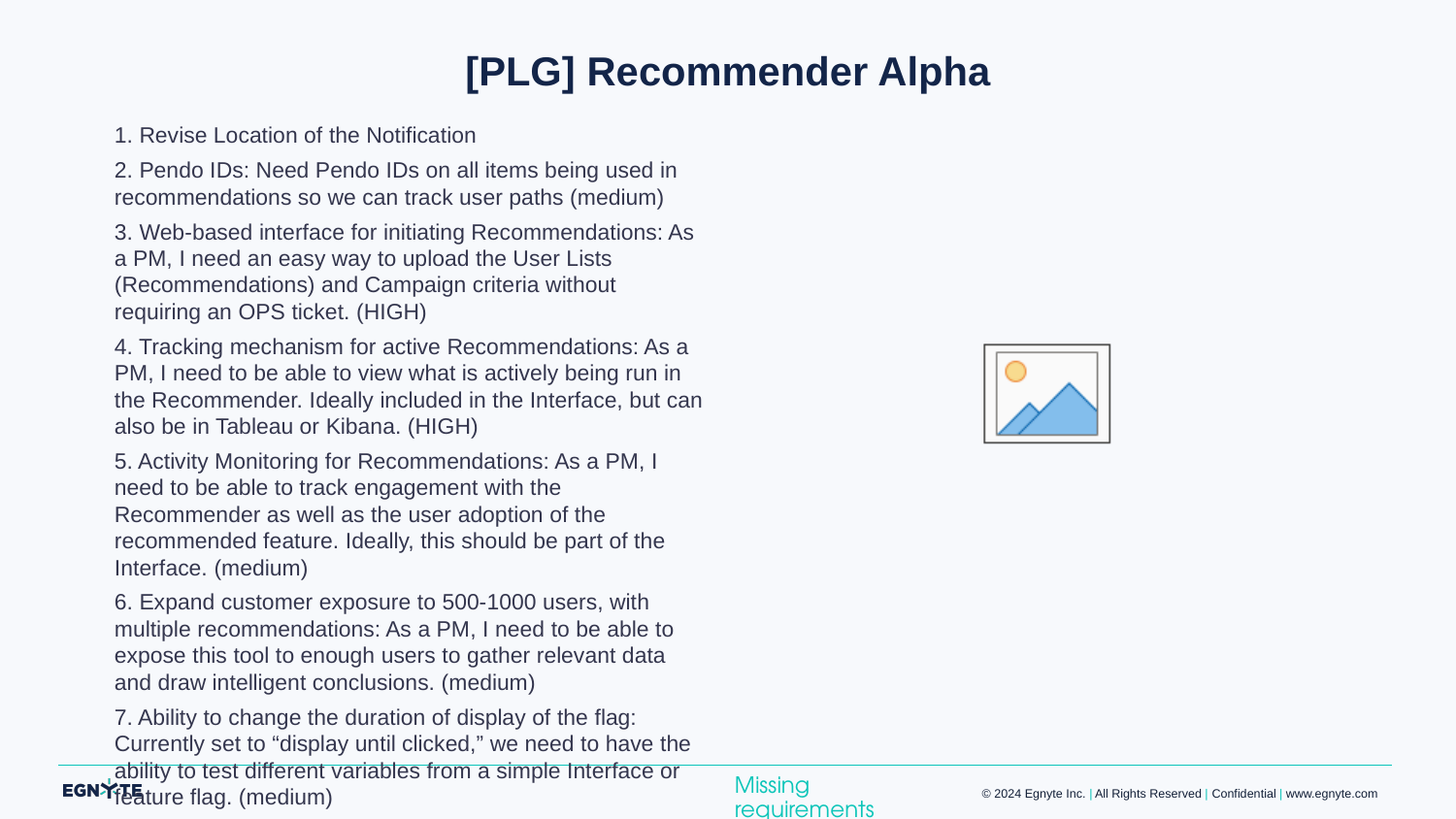

# [PLG] Recommender Alpha
1. Revise Location of the Notification
2. Pendo IDs: Need Pendo IDs on all items being used in recommendations so we can track user paths (medium)
3. Web-based interface for initiating Recommendations: As a PM, I need an easy way to upload the User Lists (Recommendations) and Campaign criteria without requiring an OPS ticket. (HIGH)
4. Tracking mechanism for active Recommendations: As a PM, I need to be able to view what is actively being run in the Recommender. Ideally included in the Interface, but can also be in Tableau or Kibana. (HIGH)
5. Activity Monitoring for Recommendations: As a PM, I need to be able to track engagement with the Recommender as well as the user adoption of the recommended feature. Ideally, this should be part of the Interface. (medium)
6. Expand customer exposure to 500-1000 users, with multiple recommendations: As a PM, I need to be able to expose this tool to enough users to gather relevant data and draw intelligent conclusions. (medium)
7. Ability to change the duration of display of the flag: Currently set to “display until clicked,” we need to have the ability to test different variables from a simple Interface or feature flag. (medium)
8. Ability to cancel or terminate a recommendation: As a PM, I need to be able to terminate a recommendation at will from the Interface (medium)
9. Ability to target “all users” on a domain with a recommendation: Needed as an alternative to Pendo to recommend new features, new add-ons, new integrations to existing users. (medium)
10. Capturing feedback in the Model from Recommendations: As a result of users responding to Recommendations, we want that data to be captured as feedback to train the Model. If a user indicates “Not Interested”, what does that mean to the Model?If a user clicks Got it, how do we inform the model not to recommend it again? (HIGH)
11. Enable mechanism for easier data collection/extraction for training models (DB Design Project - will include data about Personas) Currently, the process is quite time intensive (by Vivek).
Note: Need data versioning for the data used to train the model. Also need a data archival strategy. We will end up with a great deal of data. DB schema design for the entire Alpha phase - source data, model versioning, recommendation results, campaigns, metadata, etc.

Missing requirements